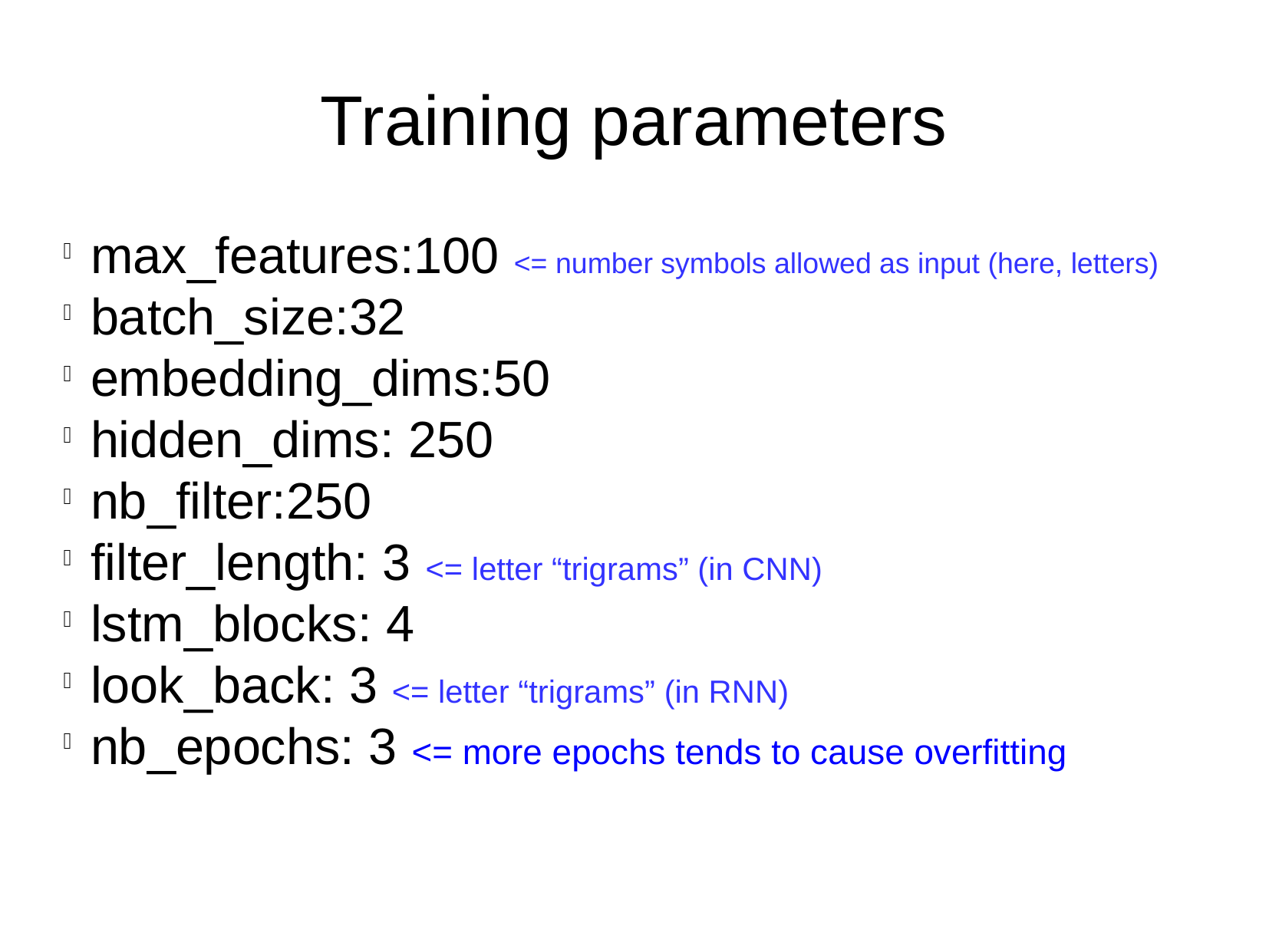

Training parameters
max_features:100 <= number symbols allowed as input (here, letters)
batch_size:32
embedding_dims:50
hidden_dims: 250
nb_filter:250
filter_length: 3 <= letter “trigrams” (in CNN)
lstm_blocks: 4
look_back: 3 <= letter “trigrams” (in RNN)
nb_epochs: 3 <= more epochs tends to cause overfitting